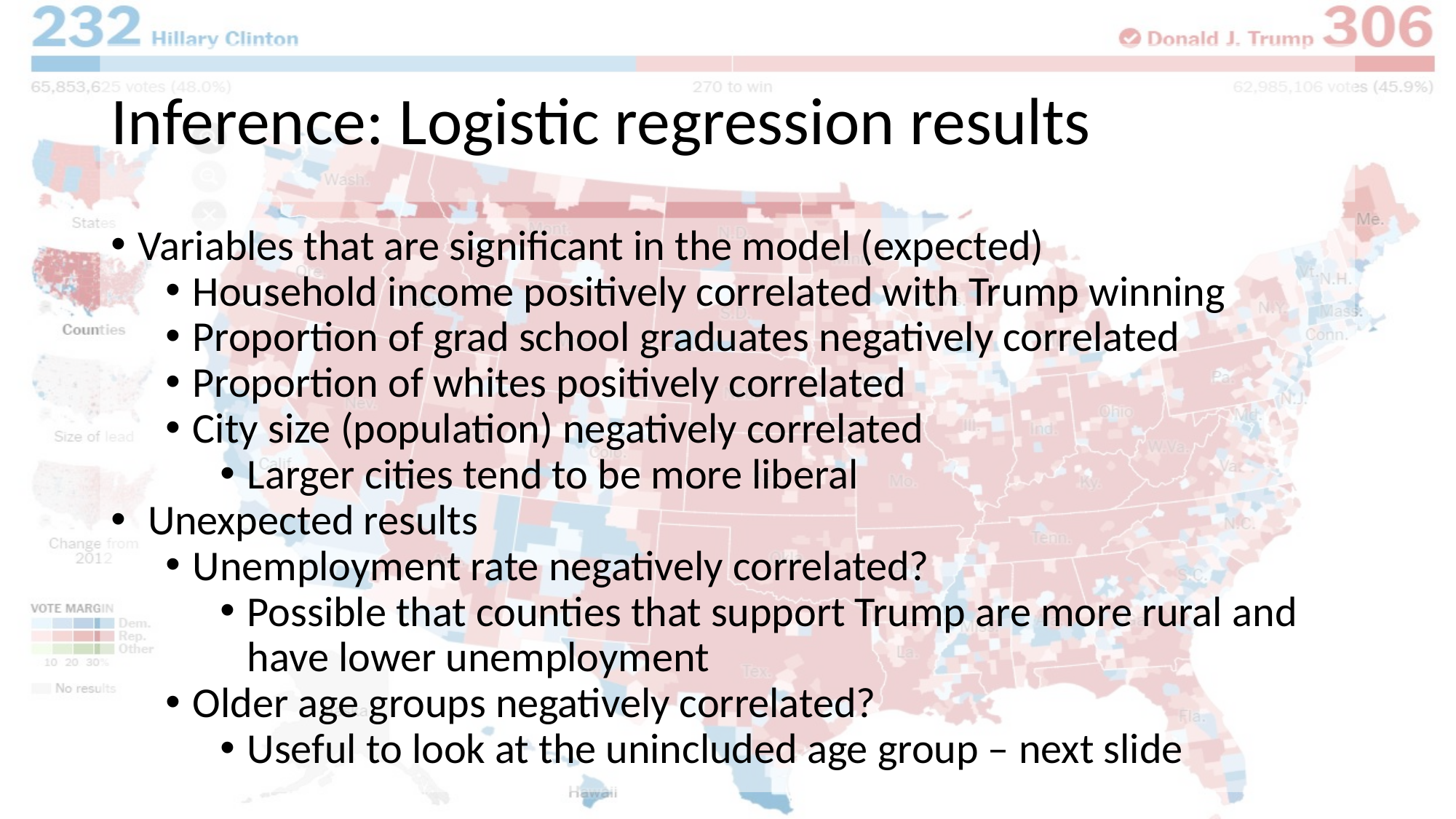

# Inference: Logistic regression results
Variables that are significant in the model (expected)
Household income positively correlated with Trump winning
Proportion of grad school graduates negatively correlated
Proportion of whites positively correlated
City size (population) negatively correlated
Larger cities tend to be more liberal
 Unexpected results
Unemployment rate negatively correlated?
Possible that counties that support Trump are more rural and have lower unemployment
Older age groups negatively correlated?
Useful to look at the unincluded age group – next slide